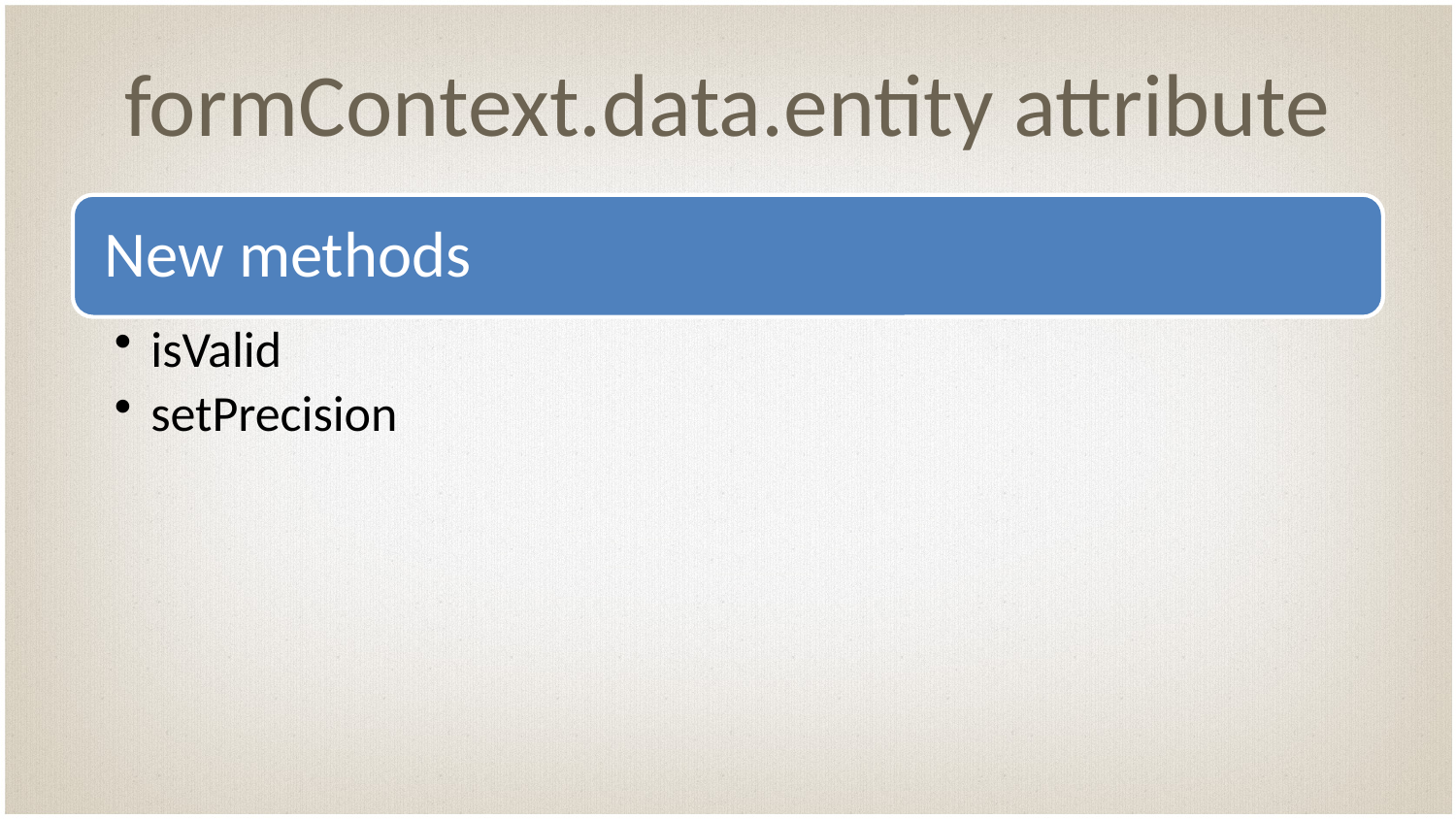

# formContext.data.entity attribute
New methods
isValid
setPrecision